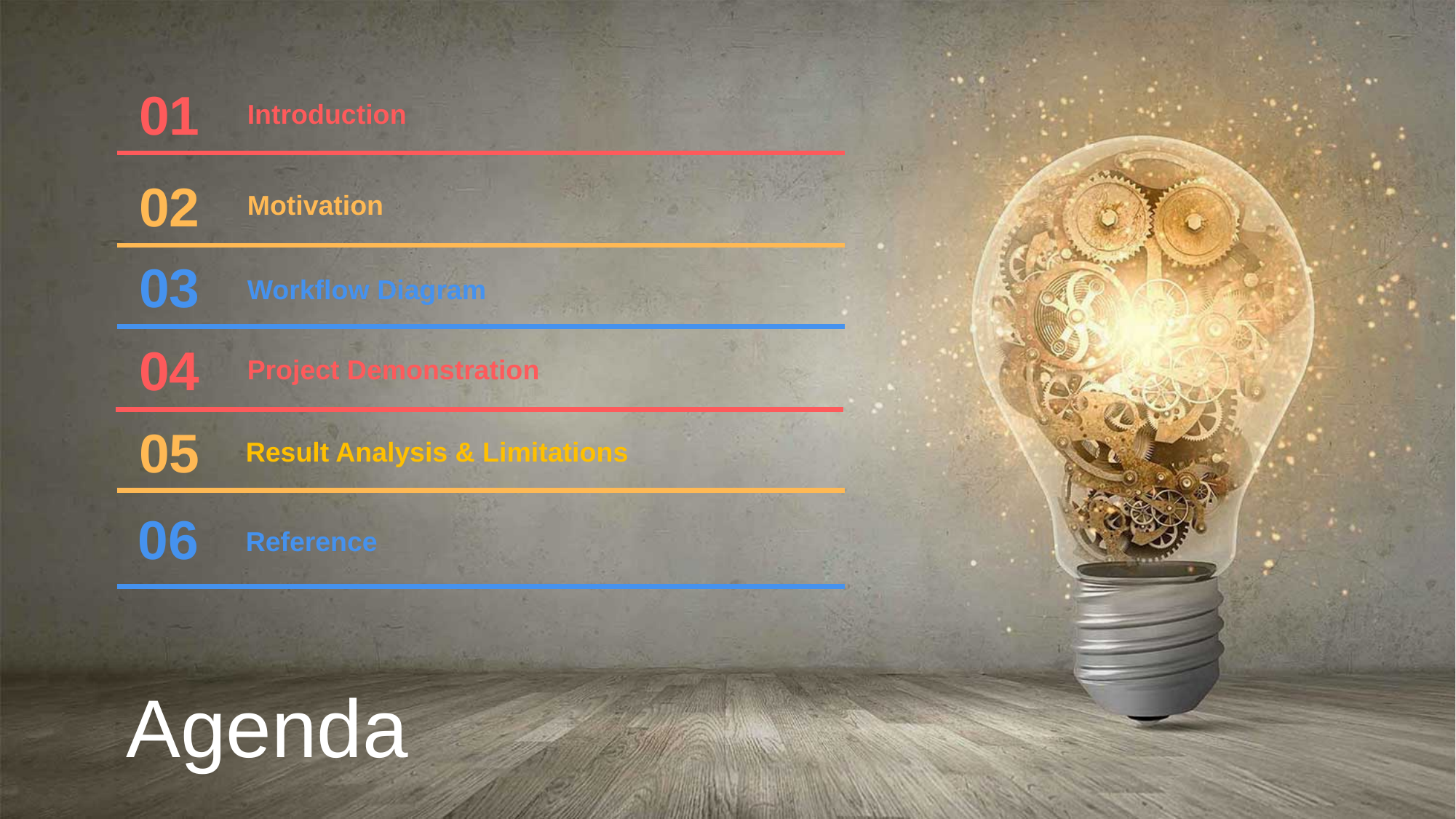

01
Introduction
02
Motivation
03
Workflow Diagram
04
Project Demonstration

05
Result Analysis & Limitations
06
Reference
Agenda